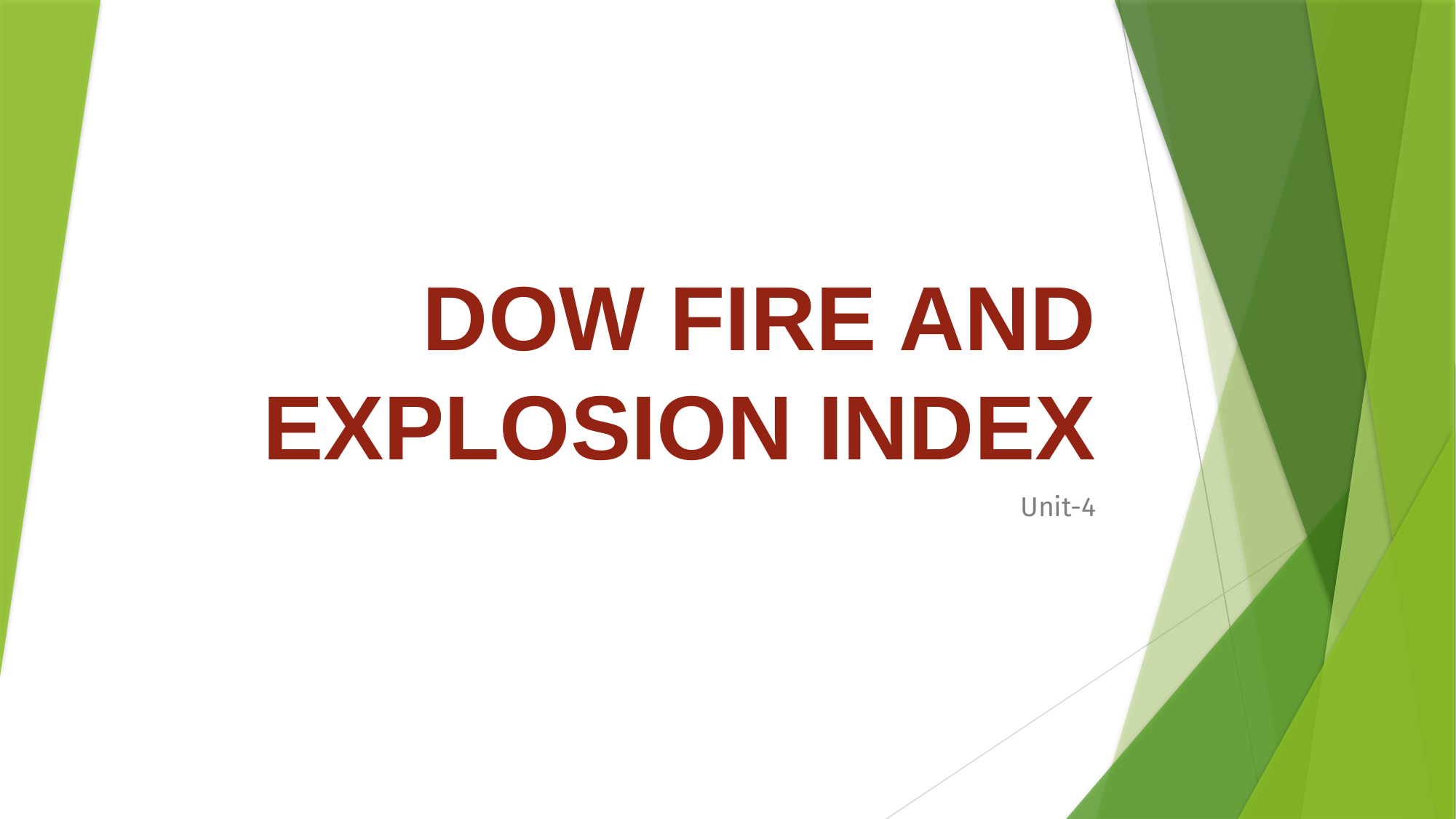

# DOW FIRE AND EXPLOSION INDEX
Unit-4